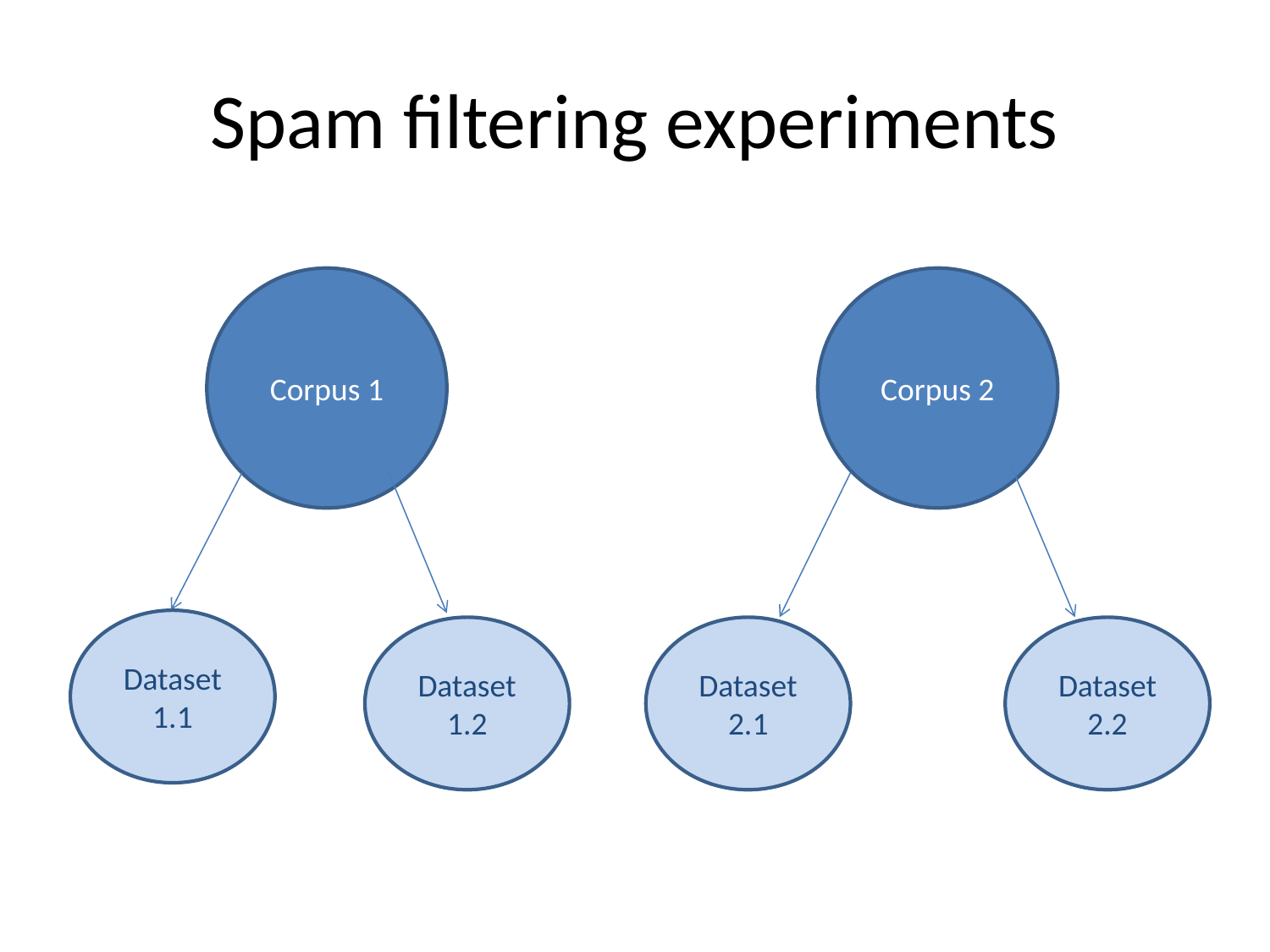

# Spam filtering experiments

Corpus 1
Corpus 2
Dataset 1.1
Dataset 1.2
Dataset 2.1
Dataset 2.2